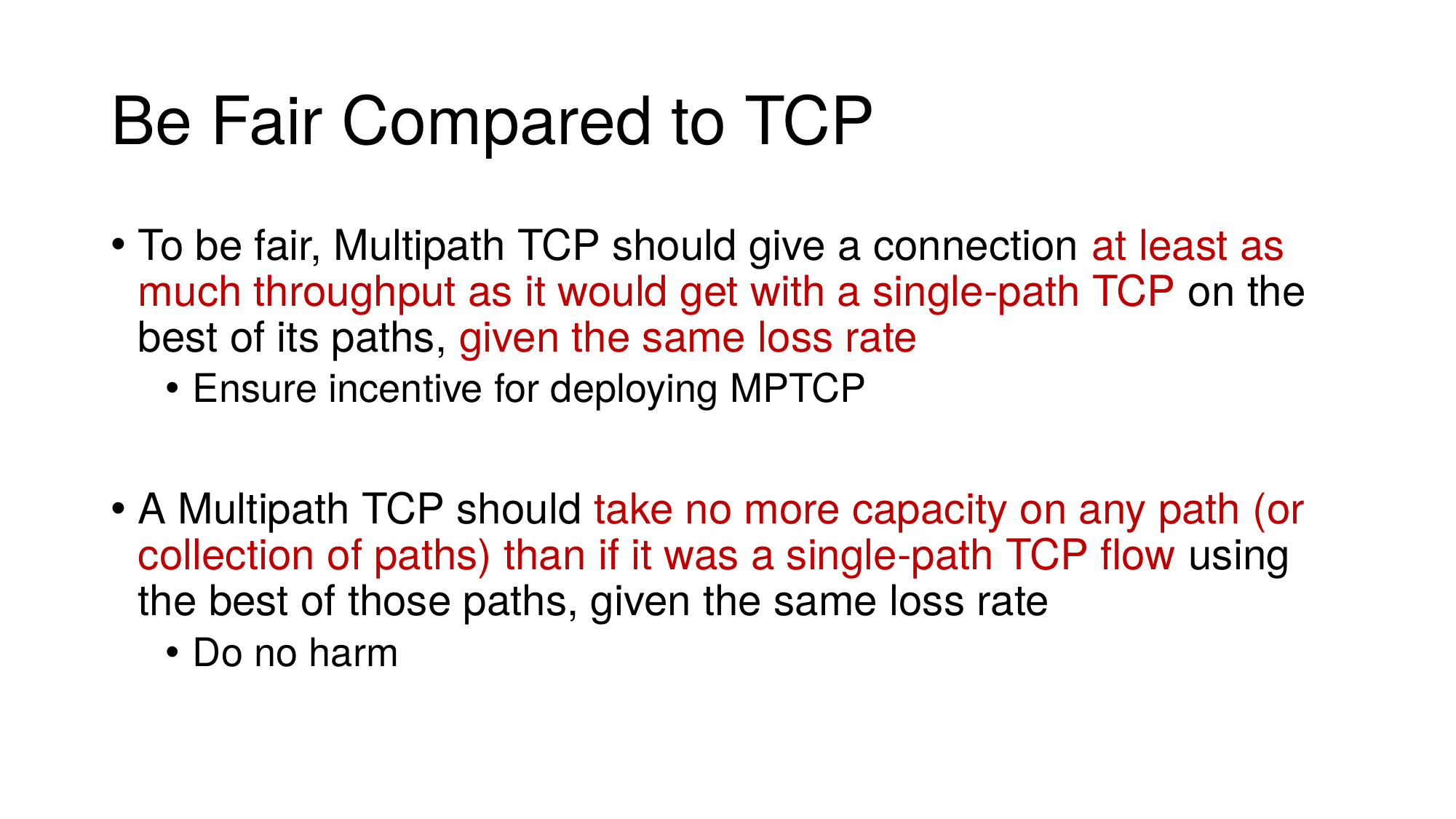

# Be Fair Compared to TCP
To be fair, Multipath TCP should give a connection at least as much throughput as it would get with a single-path TCP on the best of its paths, given the same loss rate
Ensure incentive for deploying MPTCP

A Multipath TCP should take no more capacity on any path (or collection of paths) than if it was a single-path TCP flow using the best of those paths, given the same loss rate
Do no harm